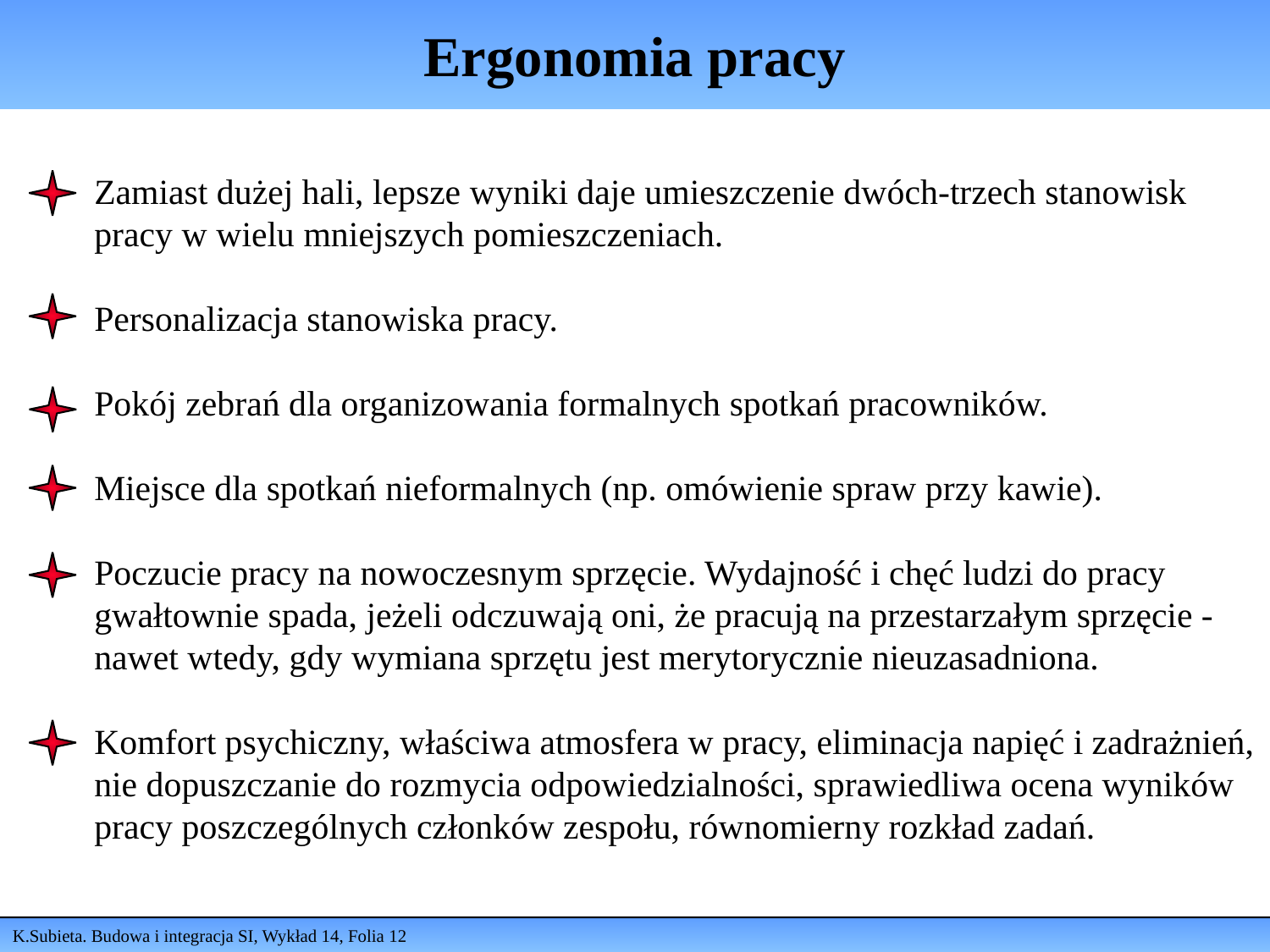

# Ergonomia pracy
Zamiast dużej hali, lepsze wyniki daje umieszczenie dwóch-trzech stanowisk pracy w wielu mniejszych pomieszczeniach.

Personalizacja stanowiska pracy.

Pokój zebrań dla organizowania formalnych spotkań pracowników.

Miejsce dla spotkań nieformalnych (np. omówienie spraw przy kawie).

Poczucie pracy na nowoczesnym sprzęcie. Wydajność i chęć ludzi do pracy gwałtownie spada, jeżeli odczuwają oni, że pracują na przestarzałym sprzęcie - nawet wtedy, gdy wymiana sprzętu jest merytorycznie nieuzasadniona.

Komfort psychiczny, właściwa atmosfera w pracy, eliminacja napięć i zadrażnień,
nie dopuszczanie do rozmycia odpowiedzialności, sprawiedliwa ocena wyników pracy poszczególnych członków zespołu, równomierny rozkład zadań.